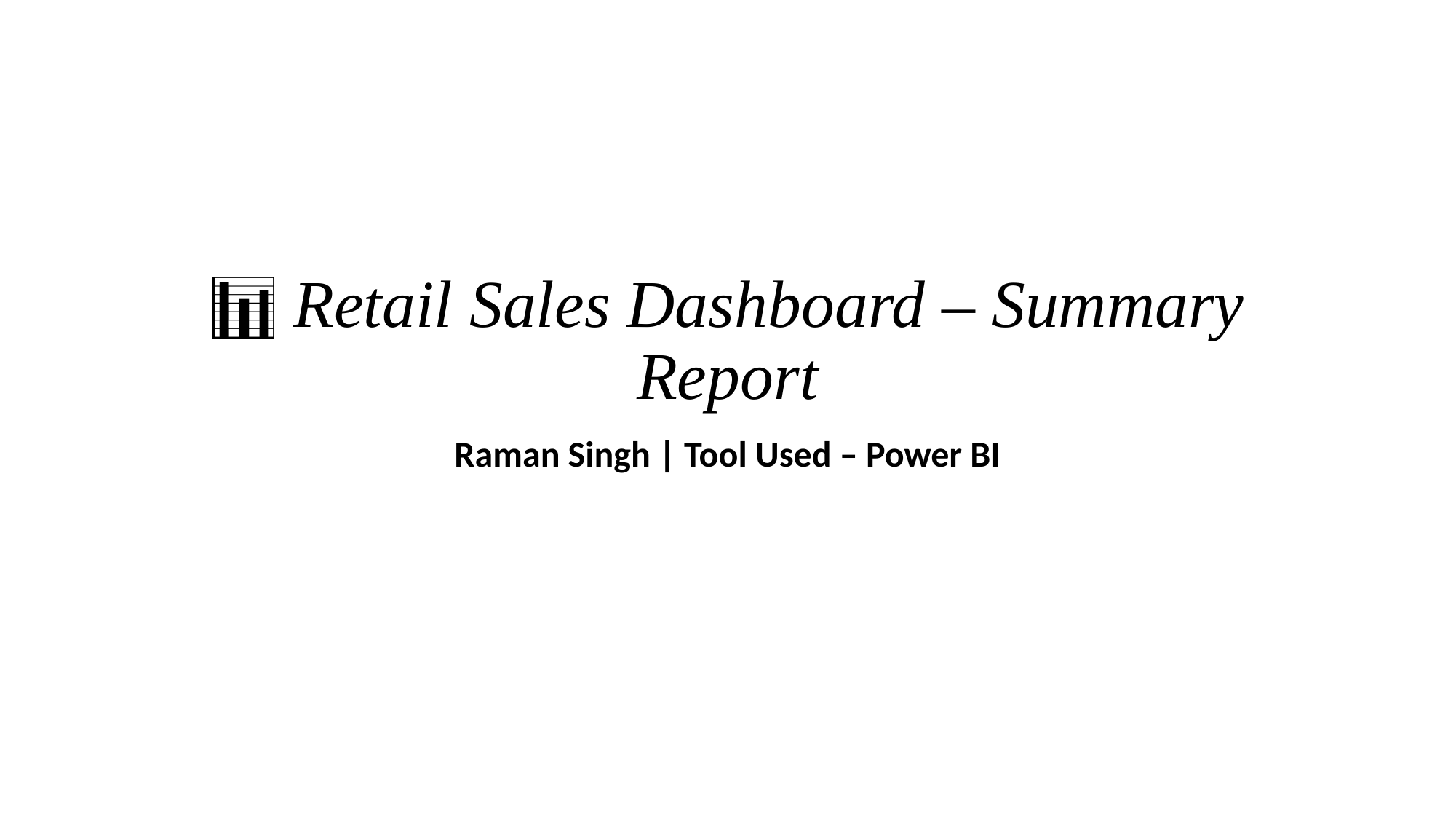

# 📊 Retail Sales Dashboard – Summary Report
Raman Singh | Tool Used – Power BI